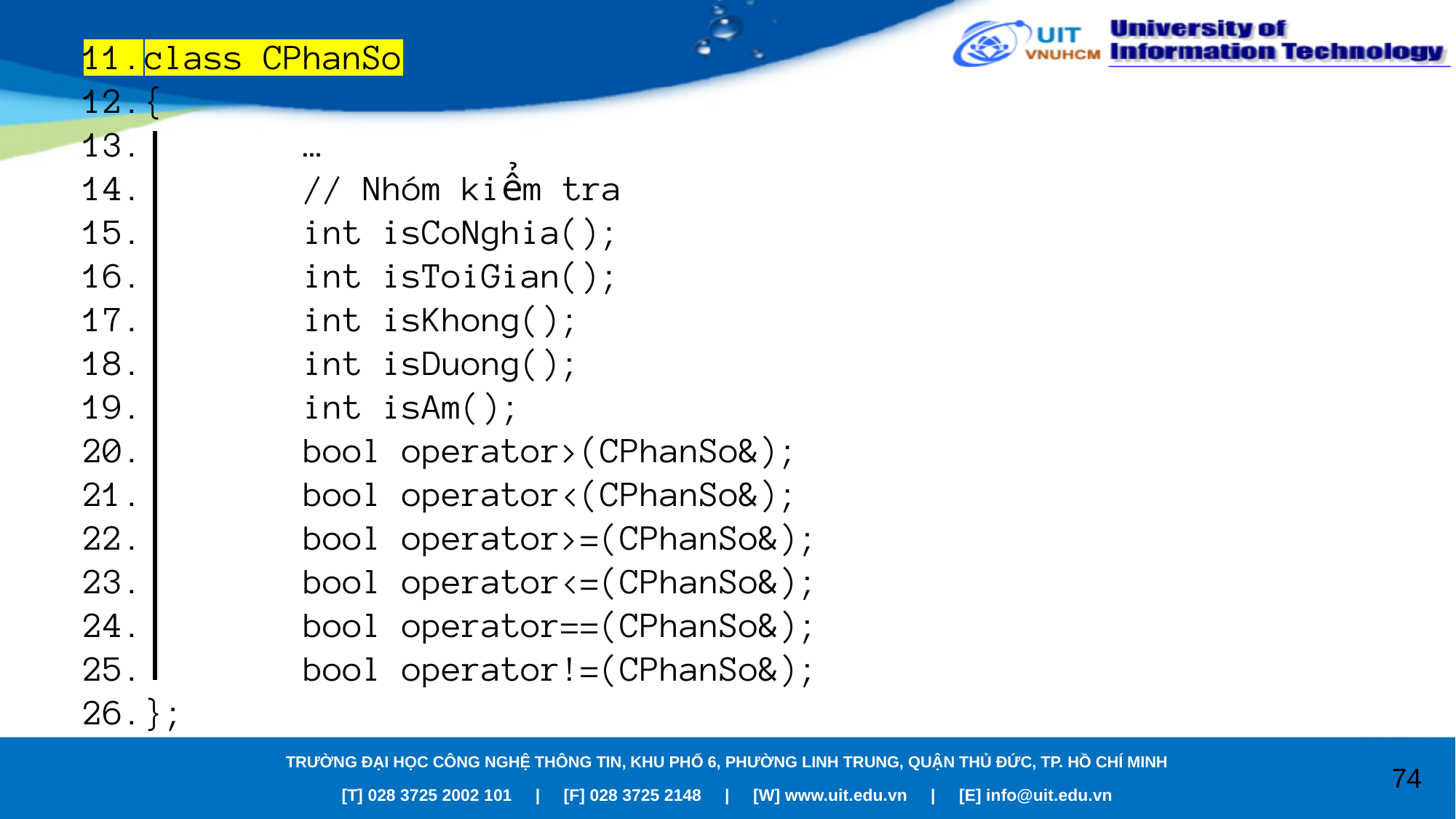

class CPhanSo
{
        …
        // Nhóm kiểm tra
        int isCoNghia();
        int isToiGian();
        int isKhong();
        int isDuong();
        int isAm();
        bool operator>(CPhanSo&);
        bool operator<(CPhanSo&);
        bool operator>=(CPhanSo&);
        bool operator<=(CPhanSo&);
        bool operator==(CPhanSo&);
        bool operator!=(CPhanSo&);
};